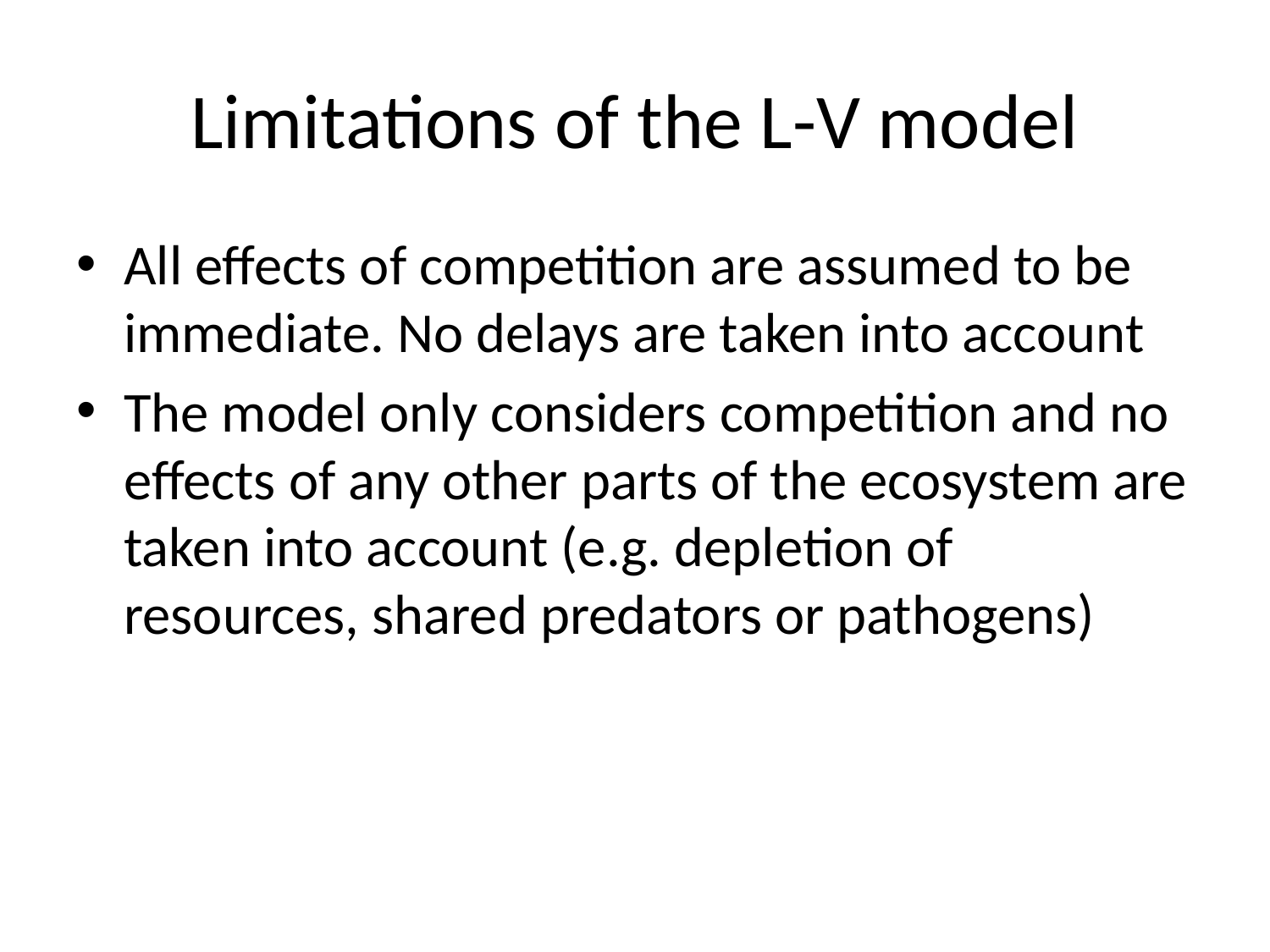

# Limitations of the L-V model
All effects of competition are assumed to be immediate. No delays are taken into account
The model only considers competition and no effects of any other parts of the ecosystem are taken into account (e.g. depletion of resources, shared predators or pathogens)